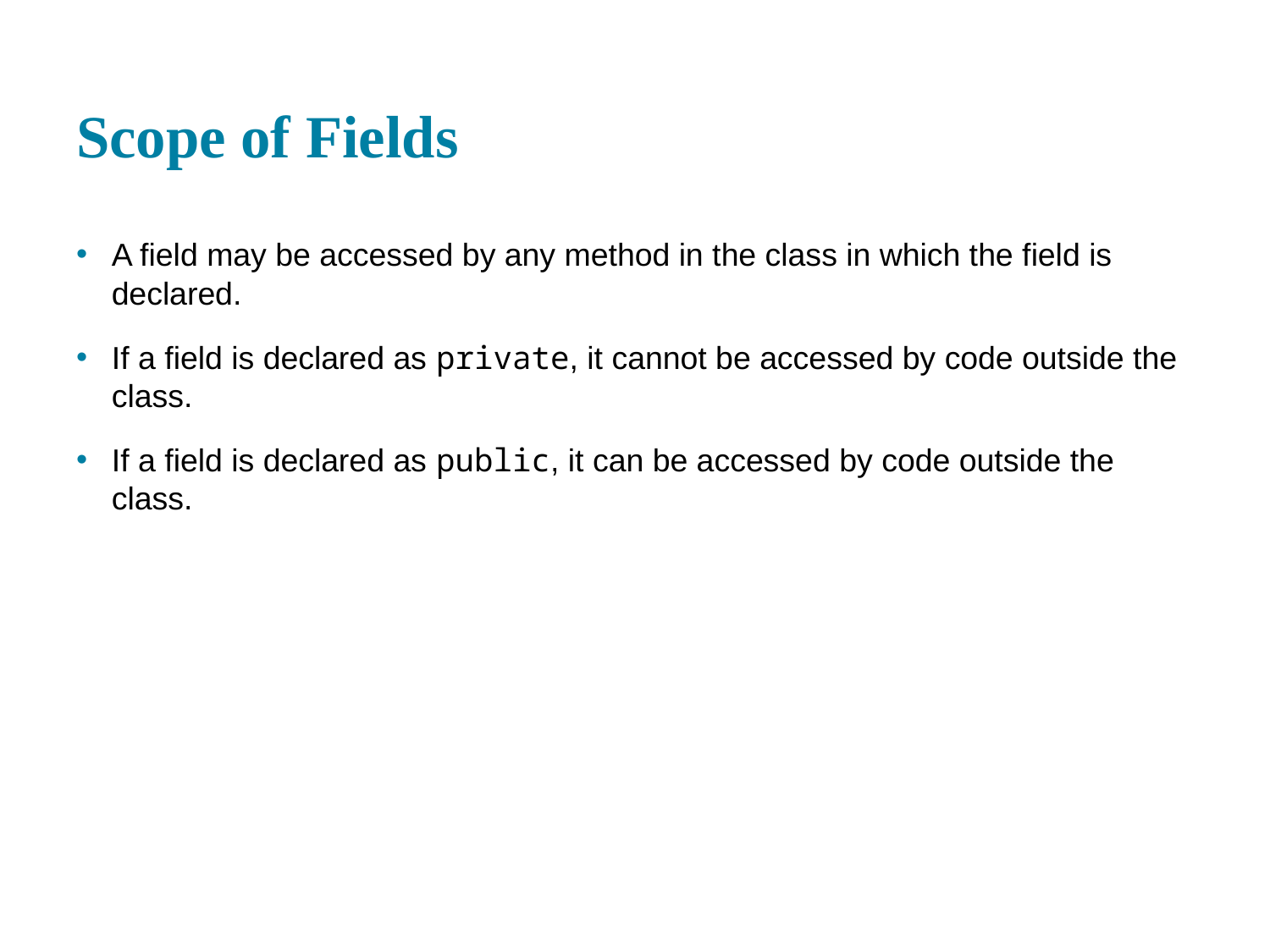

# Scope of Fields
A field may be accessed by any method in the class in which the field is declared.
If a field is declared as private, it cannot be accessed by code outside the class.
If a field is declared as public, it can be accessed by code outside the class.